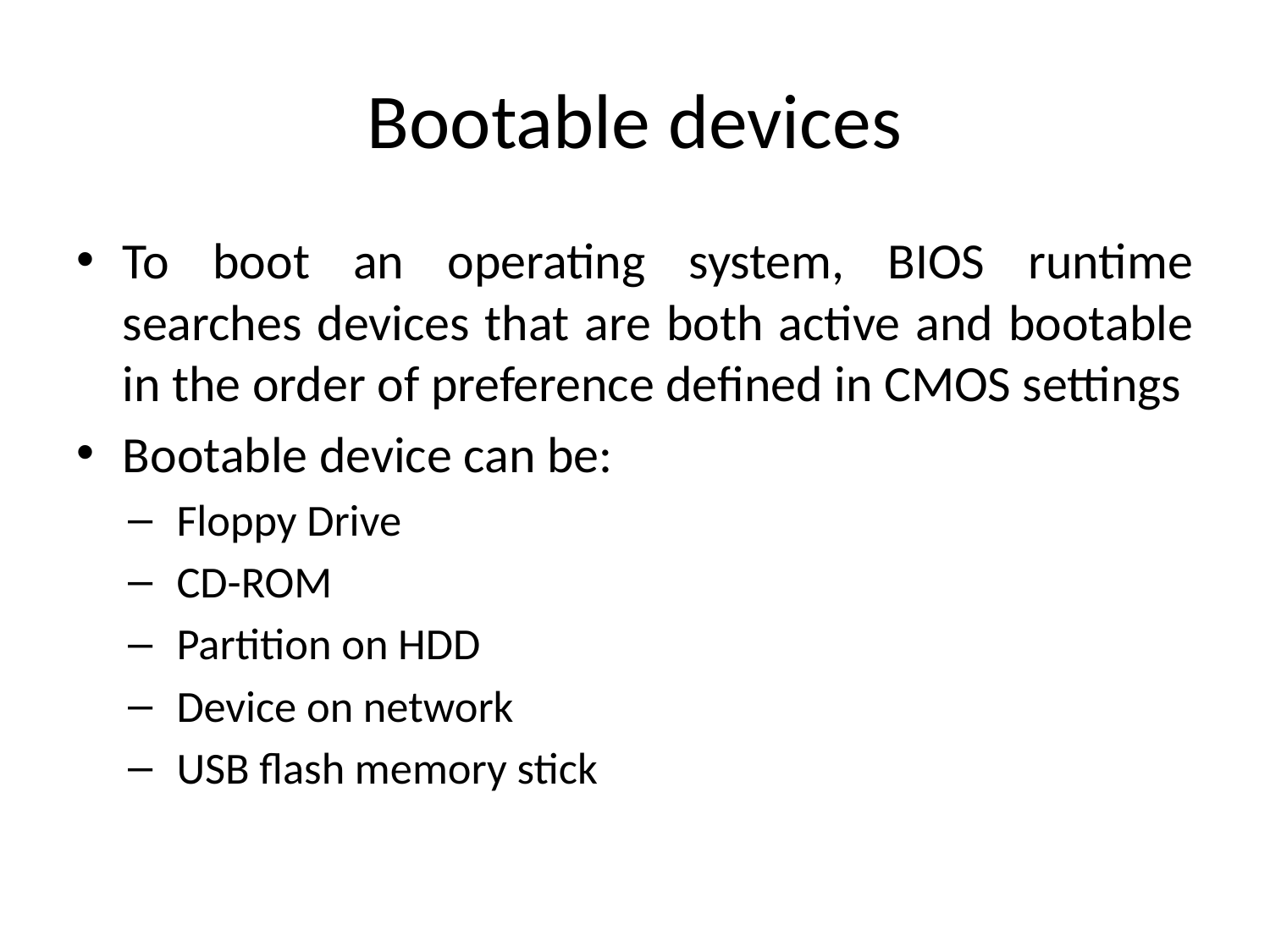

# Bootable devices
To boot an operating system, BIOS runtime searches devices that are both active and bootable in the order of preference defined in CMOS settings
Bootable device can be:
Floppy Drive
CD-ROM
Partition on HDD
Device on network
USB flash memory stick